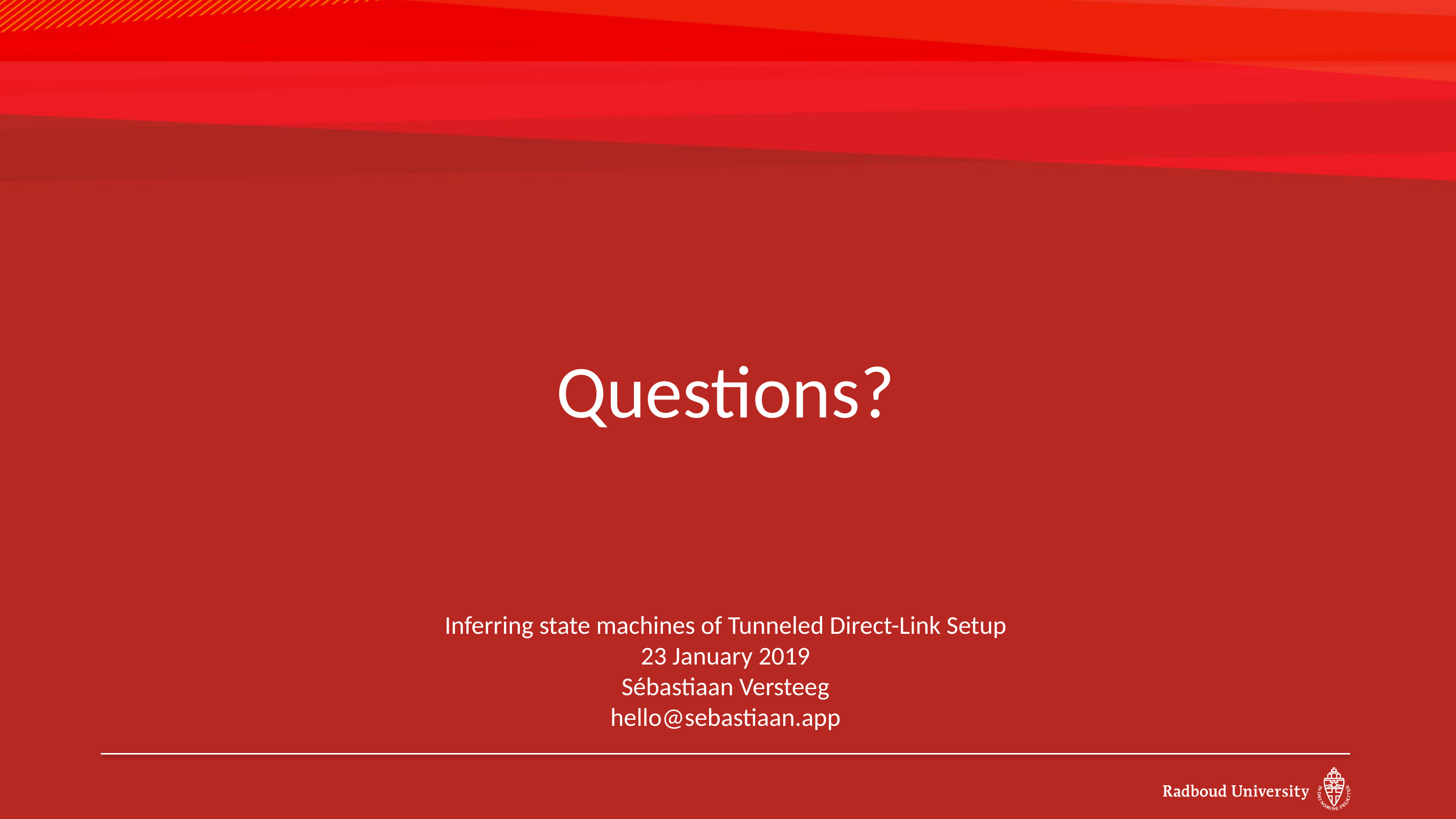

# Questions?
Inferring state machines of Tunneled Direct-Link Setup
23 January 2019
Sébastiaan Versteeg
hello@sebastiaan.app